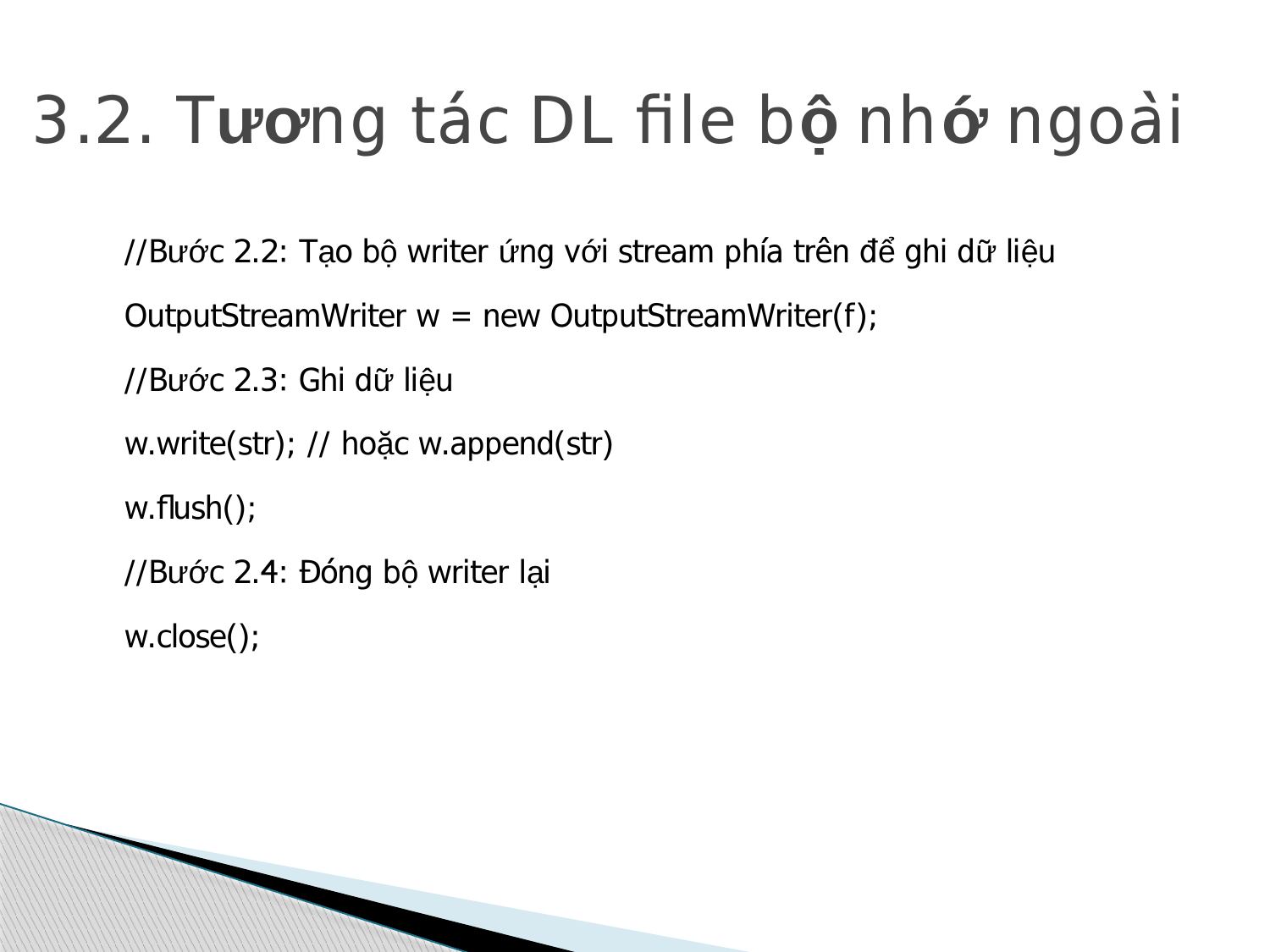

# 3.2. Tương tác DL file bộ nhớ ngoài
//Bước 2.2: Tạo bộ writer ứng với stream phía trên để ghi dữ liệu
OutputStreamWriter w = new OutputStreamWriter(f);
//Bước 2.3: Ghi dữ liệu
w.write(str); // hoặc w.append(str)
w.flush();
//Bước 2.4: Đóng bộ writer lại
w.close();
16